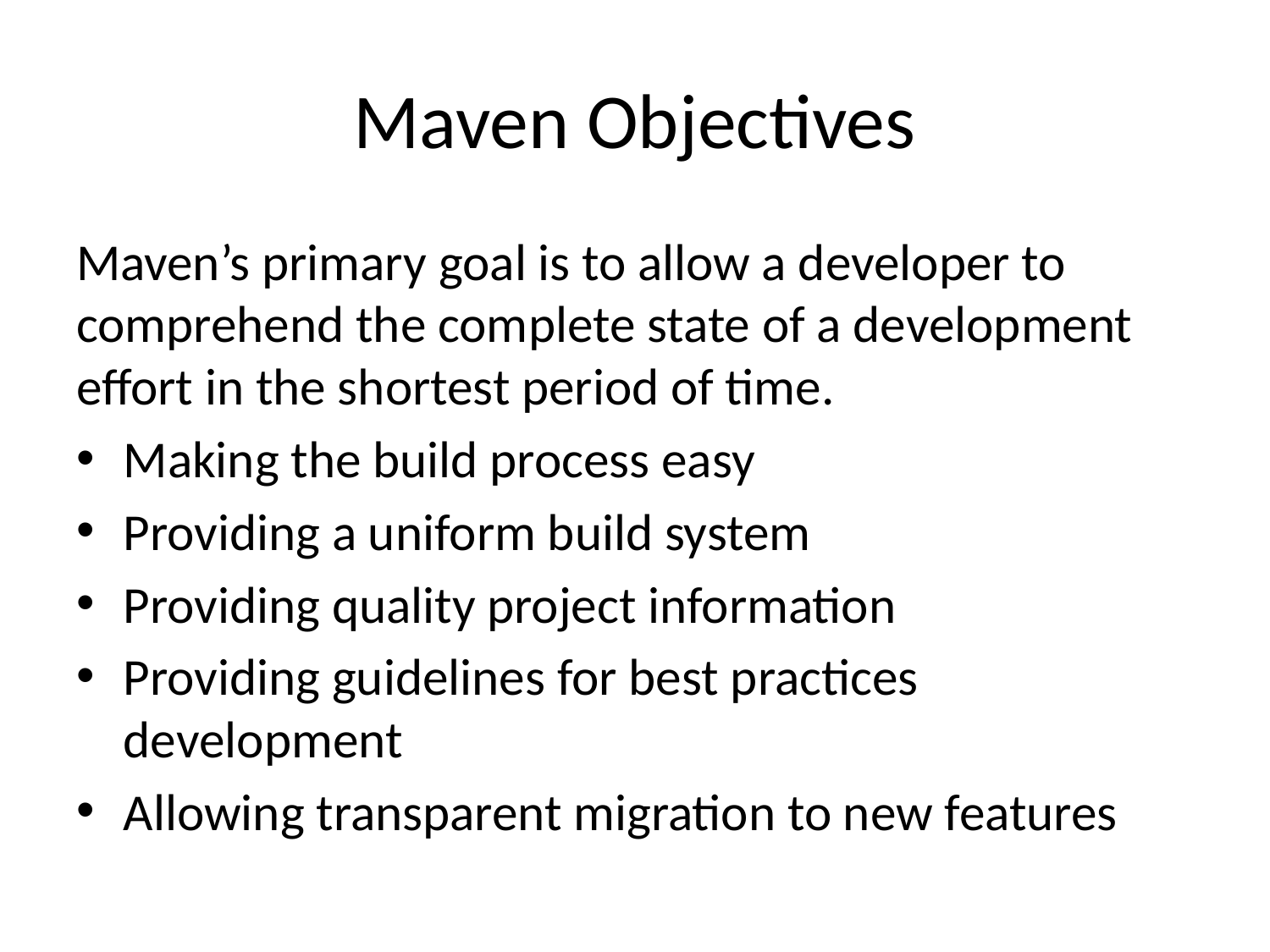

# Maven Objectives
Maven’s primary goal is to allow a developer to comprehend the complete state of a development effort in the shortest period of time.
Making the build process easy
Providing a uniform build system
Providing quality project information
Providing guidelines for best practices development
Allowing transparent migration to new features